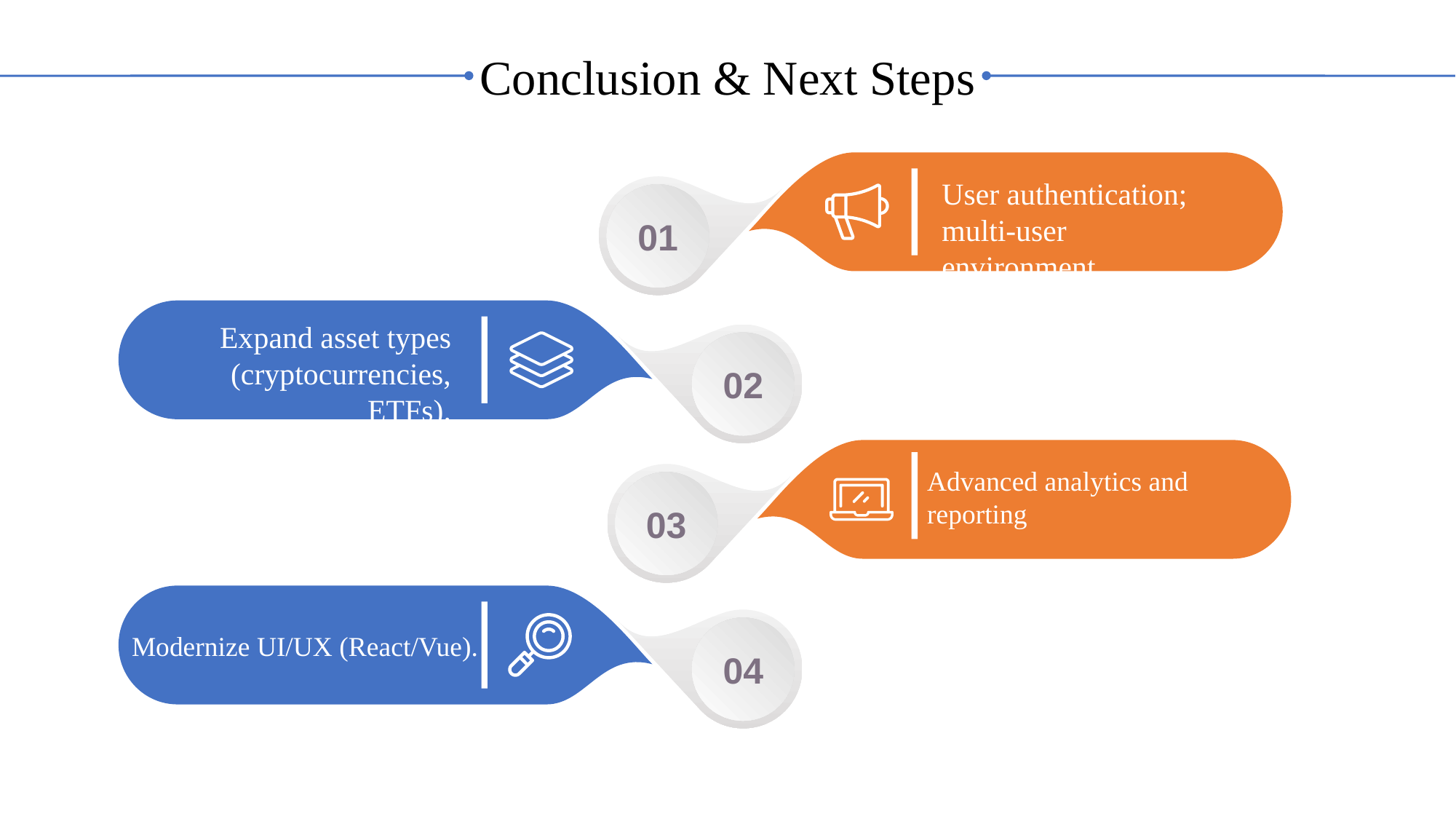

Conclusion & Next Steps

01
User authentication; multi-user environment.

Expand asset types (cryptocurrencies, ETFs).

02

03
Advanced analytics and reporting

04

Modernize UI/UX (React/Vue).